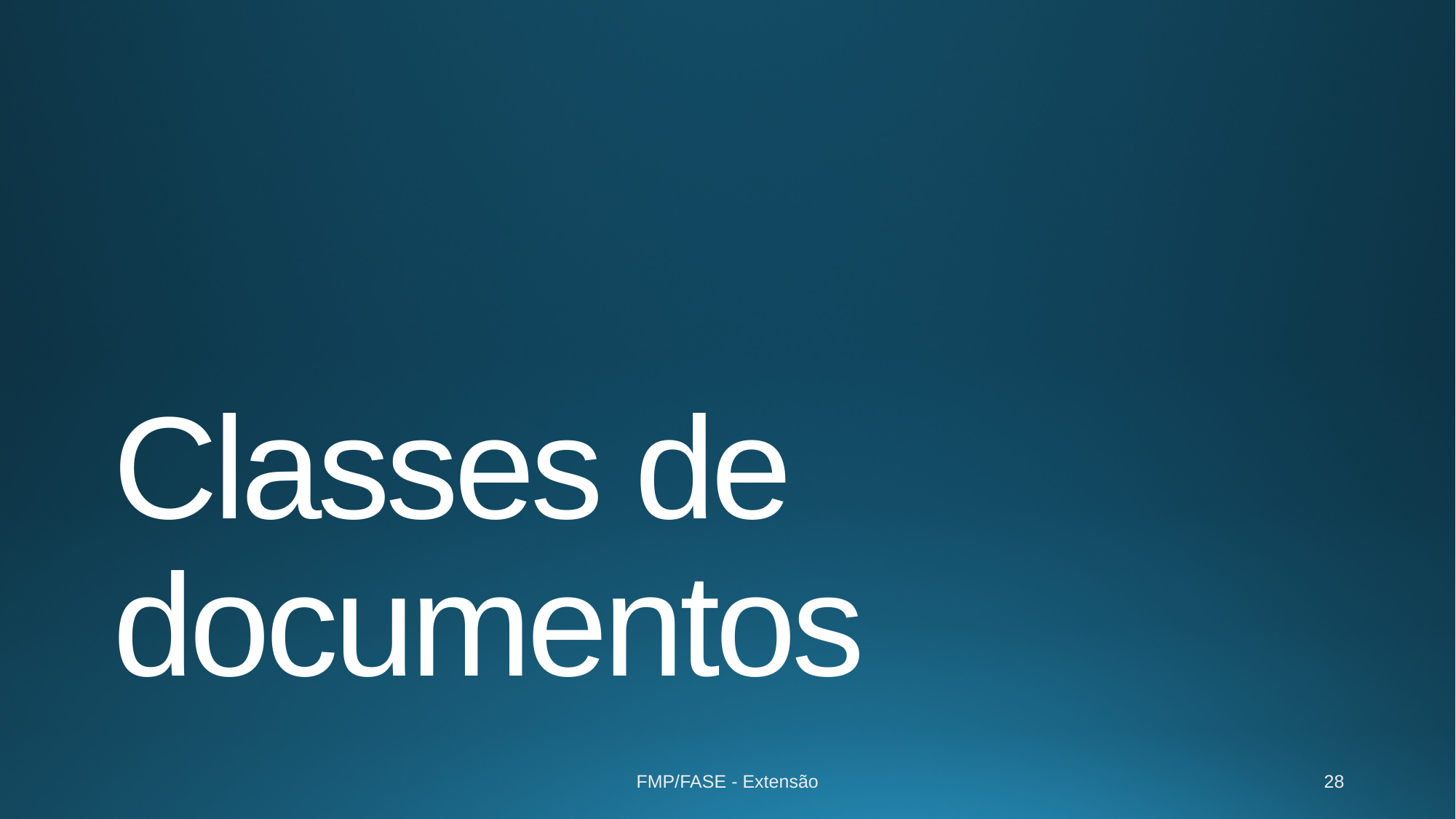

# Classes de documentos

FMP/FASE - Extensão
28